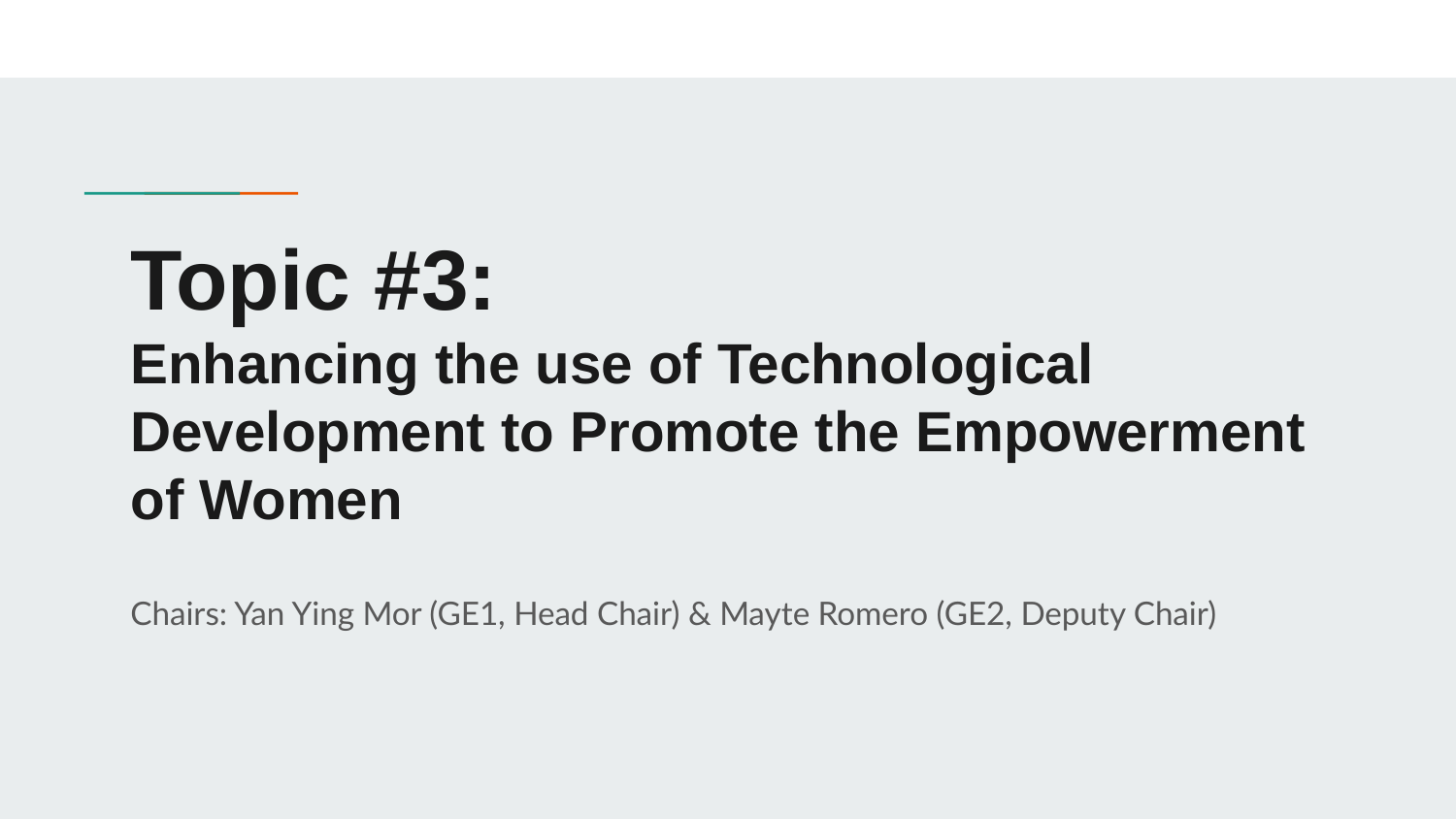

# Topic #3:
Enhancing the use of Technological Development to Promote the Empowerment of Women
Chairs: Yan Ying Mor (GE1, Head Chair) & Mayte Romero (GE2, Deputy Chair)